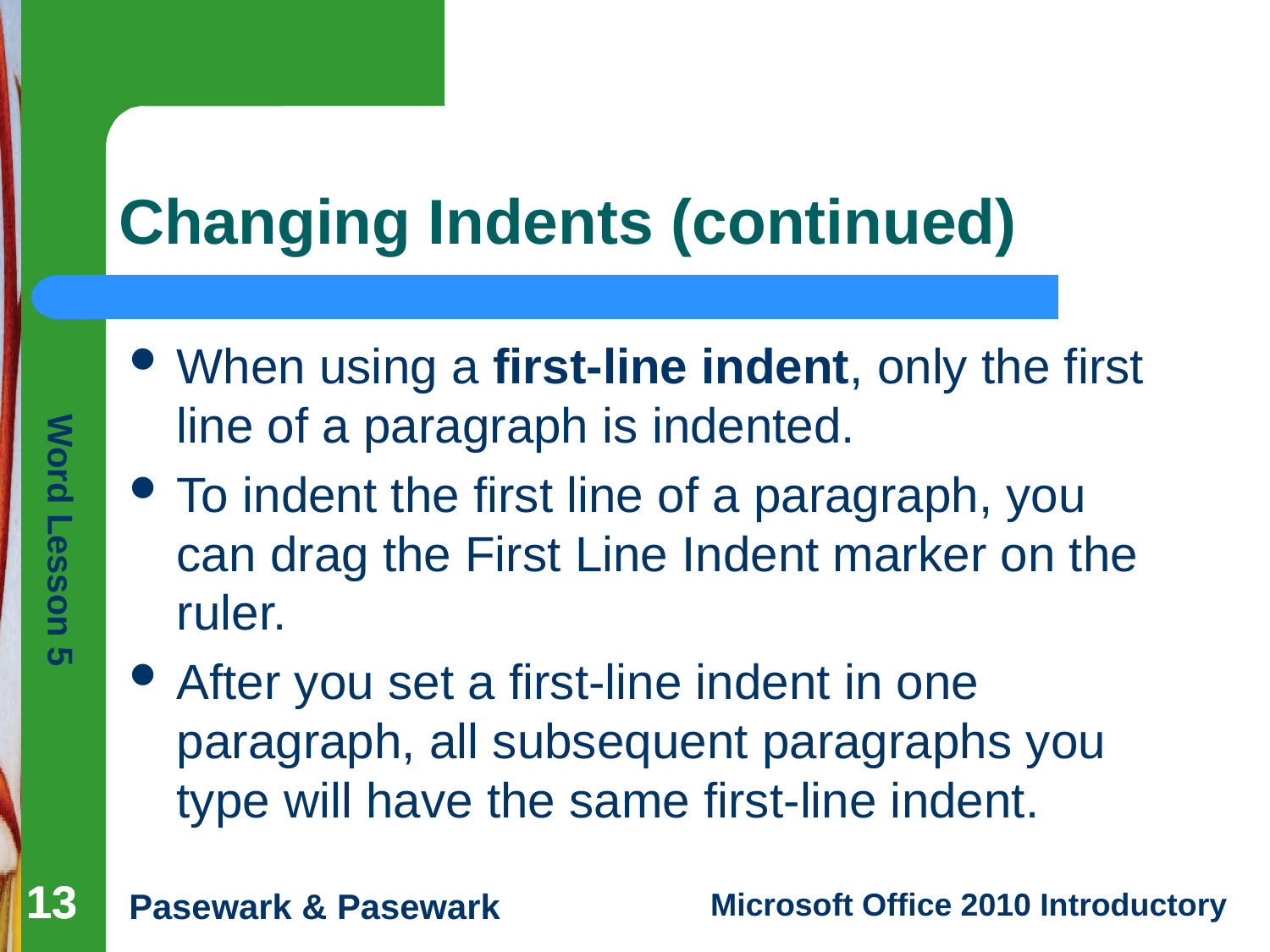

# Changing Indents (continued)
When using a first-line indent, only the first line of a paragraph is indented.
To indent the first line of a paragraph, you can drag the First Line Indent marker on the ruler.
After you set a first-line indent in one paragraph, all subsequent paragraphs you type will have the same first-line indent.
13
13
13